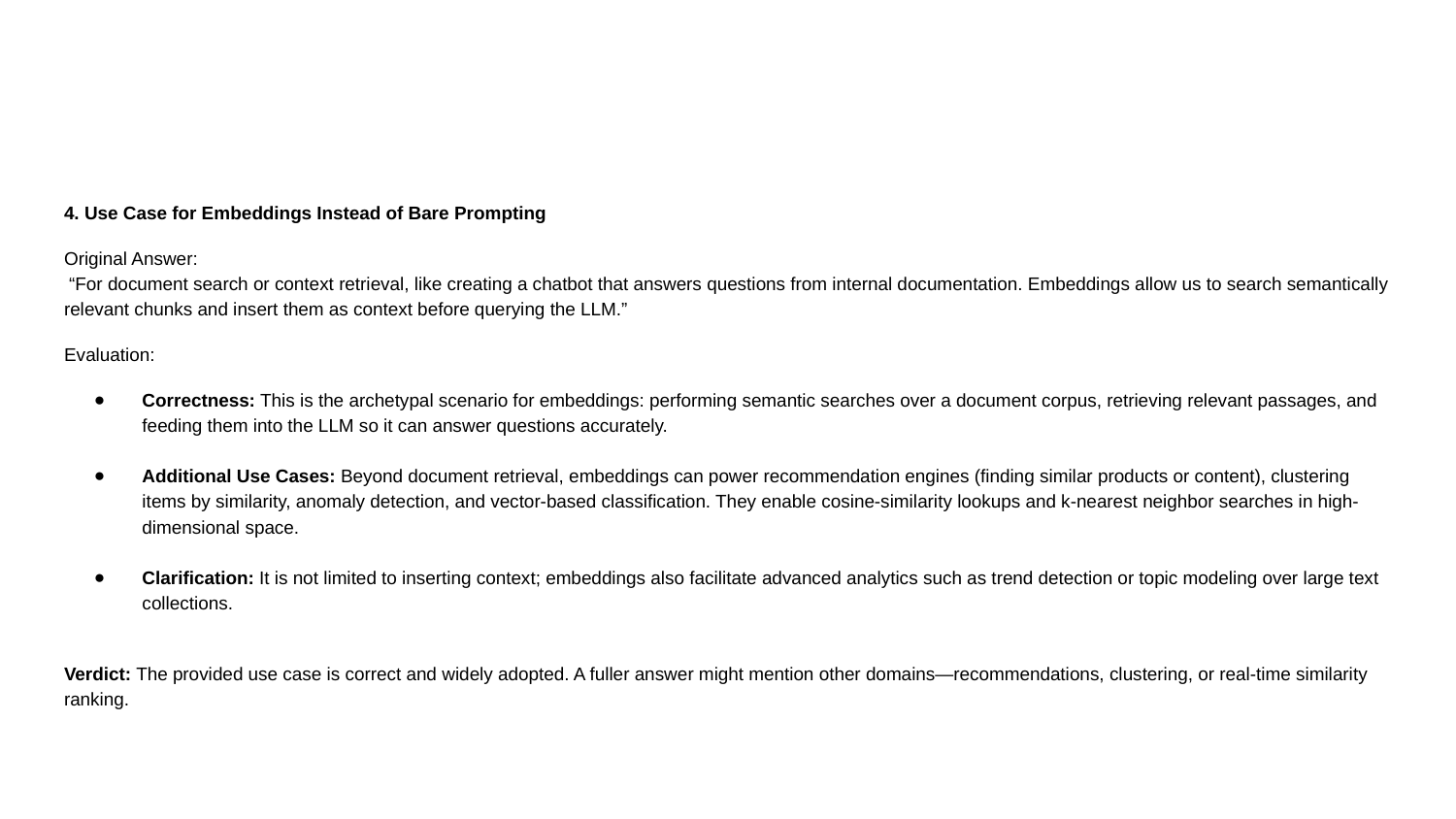

#
4. Use Case for Embeddings Instead of Bare Prompting
Original Answer:
 “For document search or context retrieval, like creating a chatbot that answers questions from internal documentation. Embeddings allow us to search semantically relevant chunks and insert them as context before querying the LLM.”
Evaluation:
Correctness: This is the archetypal scenario for embeddings: performing semantic searches over a document corpus, retrieving relevant passages, and feeding them into the LLM so it can answer questions accurately.
Additional Use Cases: Beyond document retrieval, embeddings can power recommendation engines (finding similar products or content), clustering items by similarity, anomaly detection, and vector‐based classification. They enable cosine‐similarity lookups and k‐nearest neighbor searches in high‐dimensional space.
Clarification: It is not limited to inserting context; embeddings also facilitate advanced analytics such as trend detection or topic modeling over large text collections.
Verdict: The provided use case is correct and widely adopted. A fuller answer might mention other domains—recommendations, clustering, or real‐time similarity ranking.